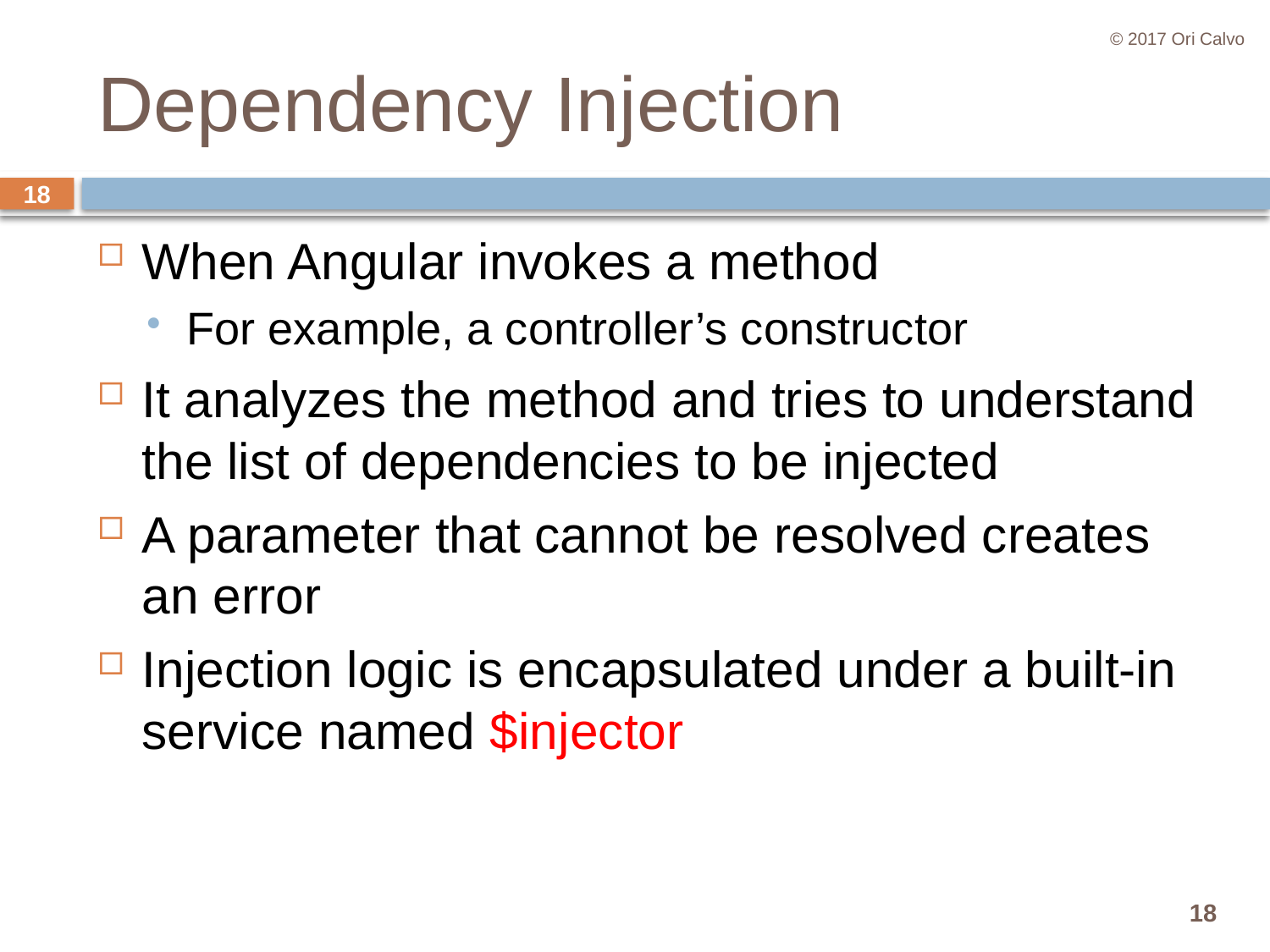

© 2017 Ori Calvo
# Dependency Injection
18
When Angular invokes a method
For example, a controller’s constructor
It analyzes the method and tries to understand the list of dependencies to be injected
A parameter that cannot be resolved creates an error
Injection logic is encapsulated under a built-in service named $injector